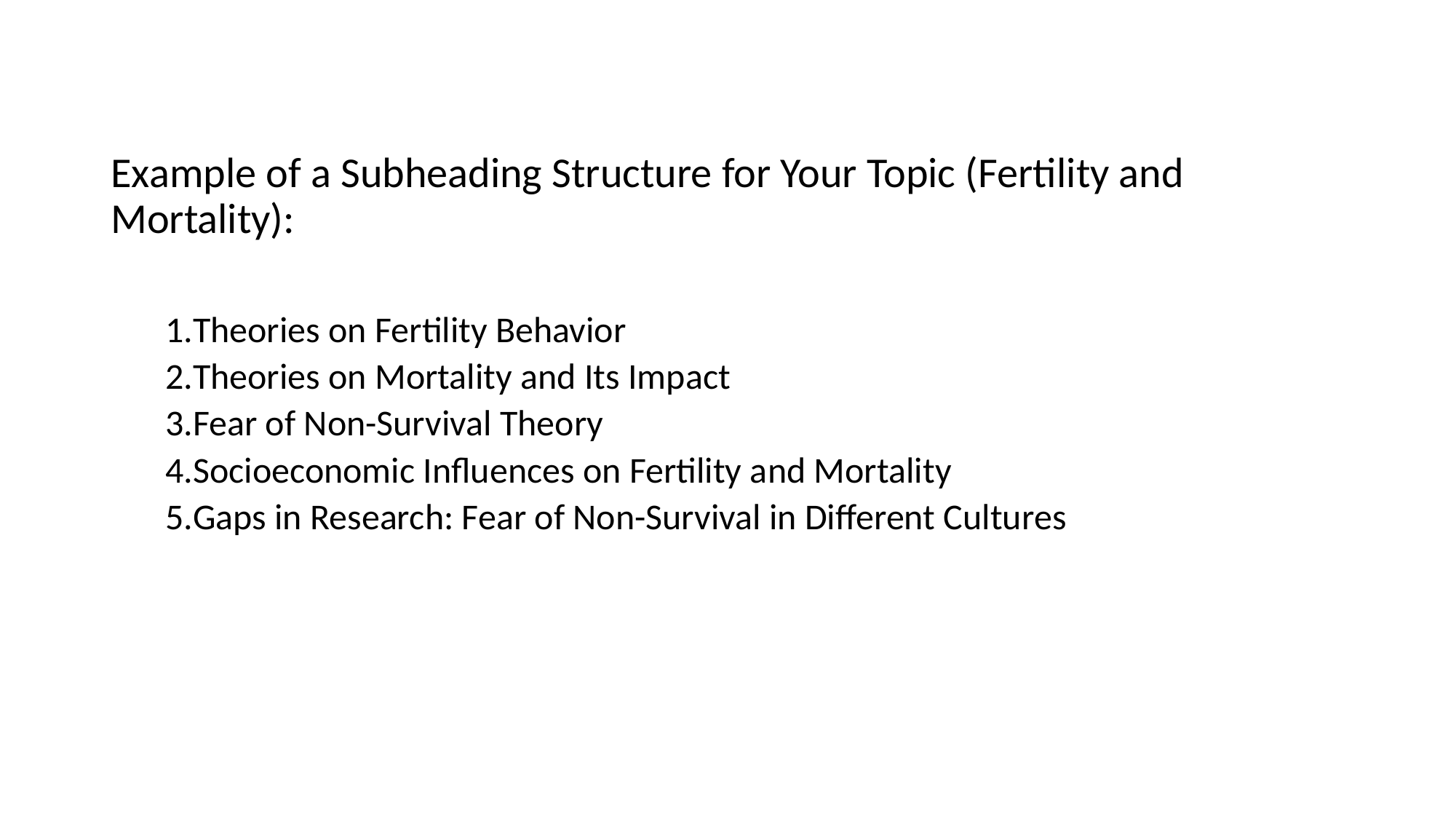

Example of a Subheading Structure for Your Topic (Fertility and Mortality):

Theories on Fertility Behavior
Theories on Mortality and Its Impact
Fear of Non-Survival Theory
Socioeconomic Influences on Fertility and Mortality
Gaps in Research: Fear of Non-Survival in Different Cultures